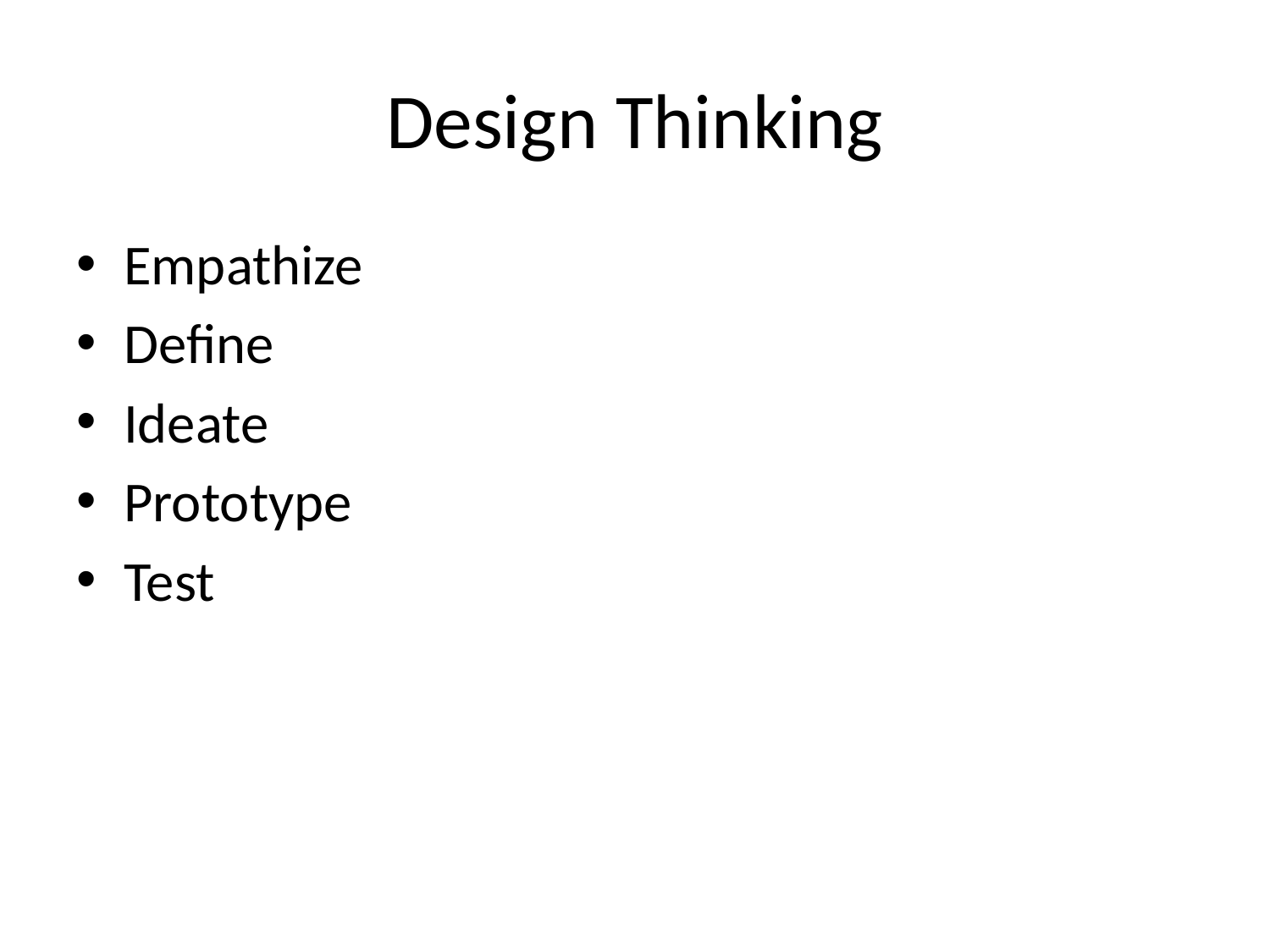

# Design Thinking
Empathize
Define
Ideate
Prototype
Test